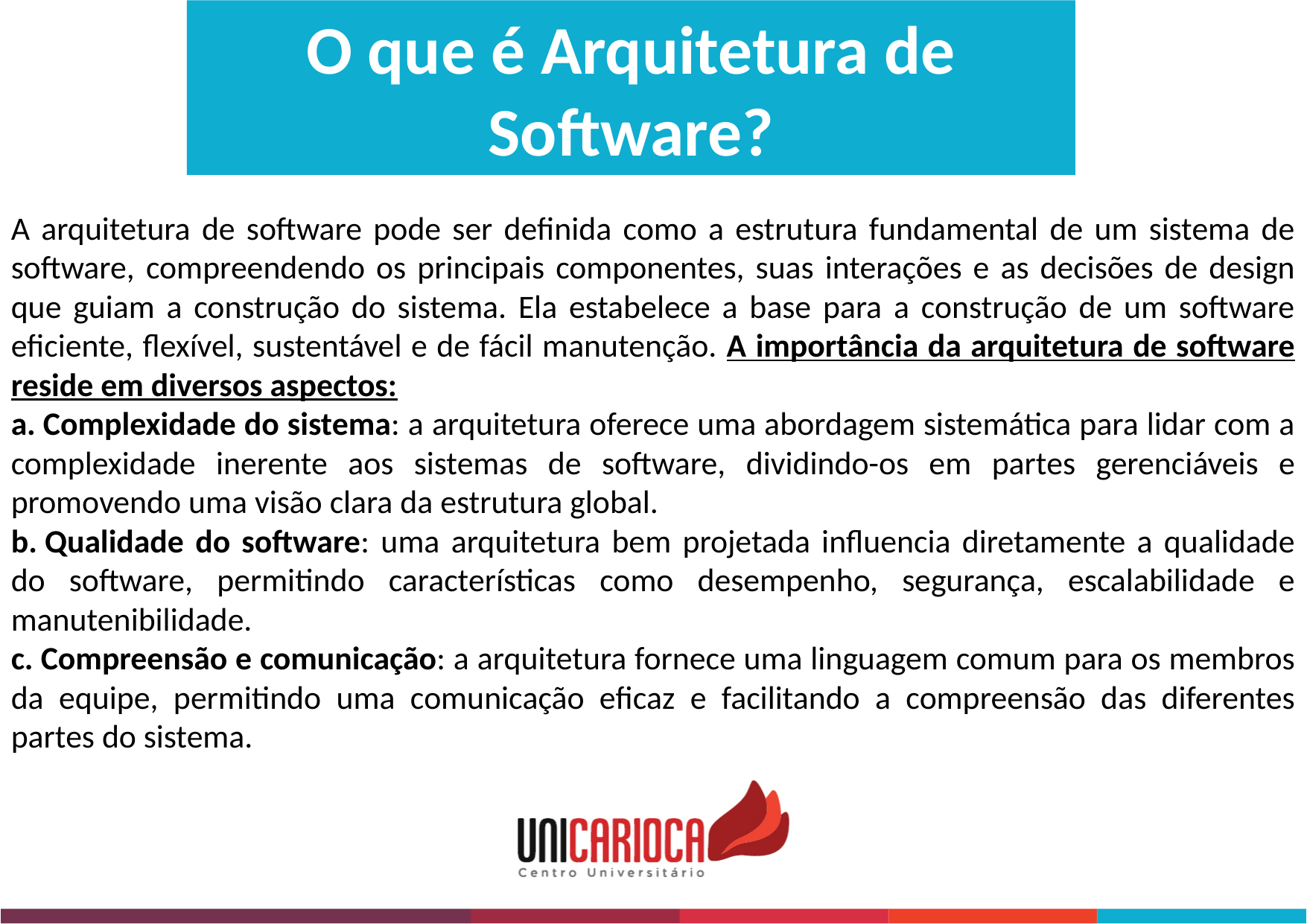

O que é Arquitetura de Software?

A arquitetura de software pode ser definida como a estrutura fundamental de um sistema de software, compreendendo os principais componentes, suas interações e as decisões de design que guiam a construção do sistema. Ela estabelece a base para a construção de um software eficiente, flexível, sustentável e de fácil manutenção. A importância da arquitetura de software reside em diversos aspectos:
a. Complexidade do sistema: a arquitetura oferece uma abordagem sistemática para lidar com a complexidade inerente aos sistemas de software, dividindo-os em partes gerenciáveis e promovendo uma visão clara da estrutura global.
b. Qualidade do software: uma arquitetura bem projetada influencia diretamente a qualidade do software, permitindo características como desempenho, segurança, escalabilidade e manutenibilidade.
c. Compreensão e comunicação: a arquitetura fornece uma linguagem comum para os membros da equipe, permitindo uma comunicação eficaz e facilitando a compreensão das diferentes partes do sistema.